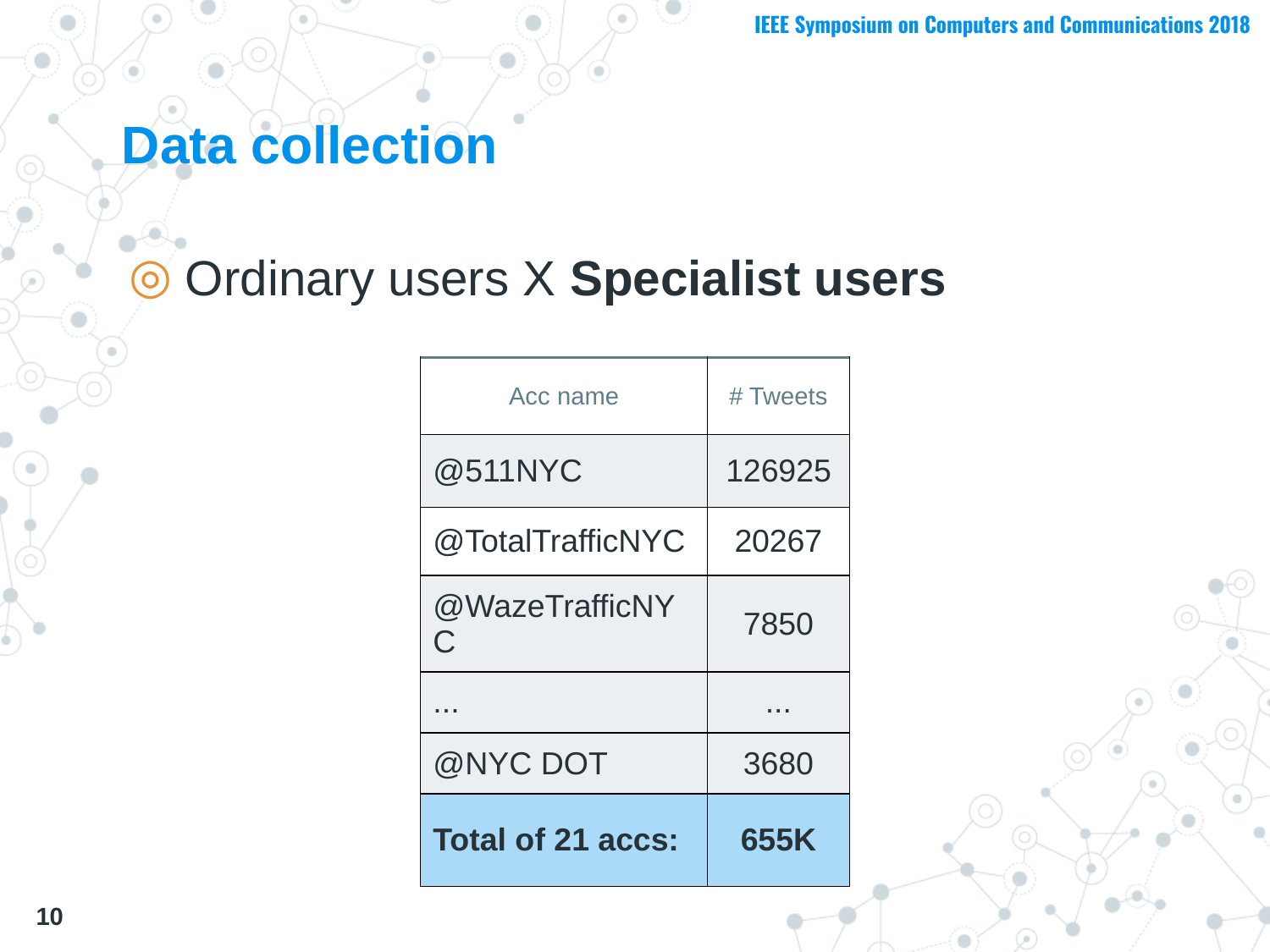

# Data collection
Ordinary users X Specialist users
| Acc name | # Tweets |
| --- | --- |
| @511NYC | 126925 |
| @TotalTrafficNYC | 20267 |
| @WazeTrafficNYC | 7850 |
| ... | ... |
| @NYC DOT | 3680 |
| Total of 21 accs: | 655K |
10